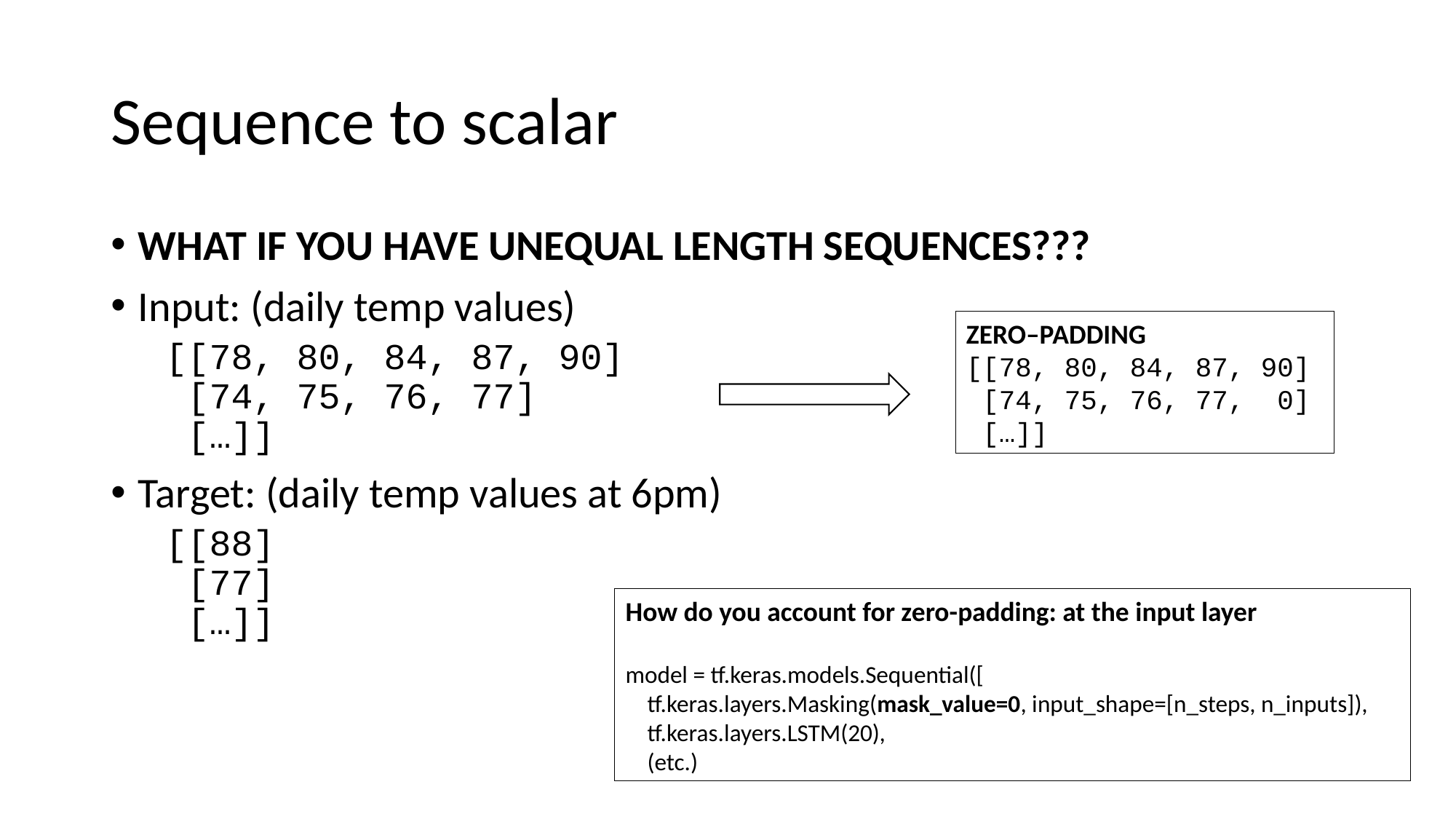

# Sequence to scalar
WHAT IF YOU HAVE UNEQUAL LENGTH SEQUENCES???
Input: (daily temp values)
[[78, 80, 84, 87, 90]
 [74, 75, 76, 77]
 […]]
Target: (daily temp values at 6pm)
[[88]
 [77]
 […]]

ZERO–PADDING
[[78, 80, 84, 87, 90]
 [74, 75, 76, 77,  0]
 […]]

How do you account for zero-padding: at the input layer

model = tf.keras.models.Sequential([
    tf.keras.layers.Masking(mask_value=0, input_shape=[n_steps, n_inputs]),
    tf.keras.layers.LSTM(20),
    (etc.)